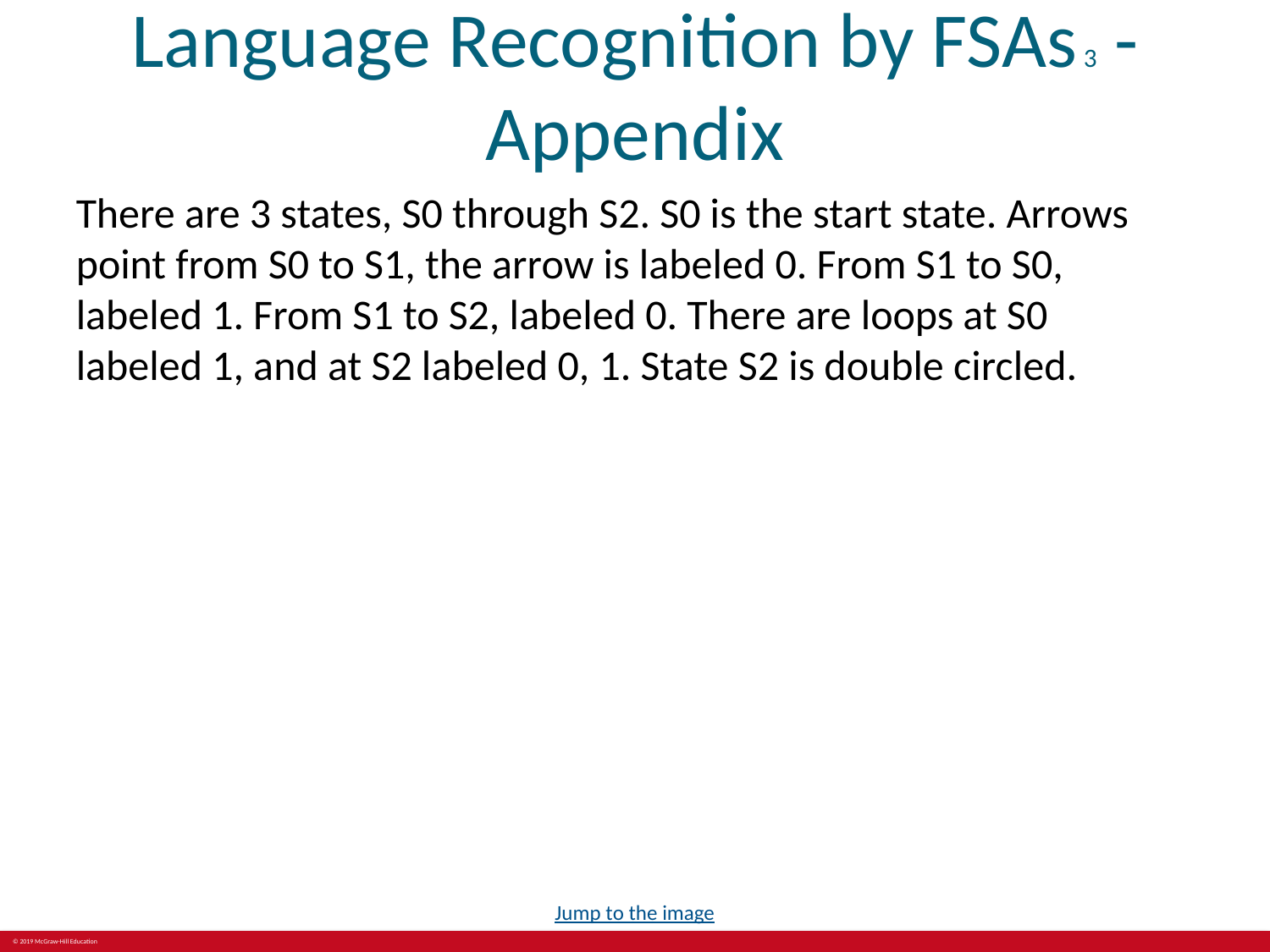

# Language Recognition by FSAs 3 - Appendix
There are 3 states, S0 through S2. S0 is the start state. Arrows point from S0 to S1, the arrow is labeled 0. From S1 to S0, labeled 1. From S1 to S2, labeled 0. There are loops at S0 labeled 1, and at S2 labeled 0, 1. State S2 is double circled.
Jump to the image